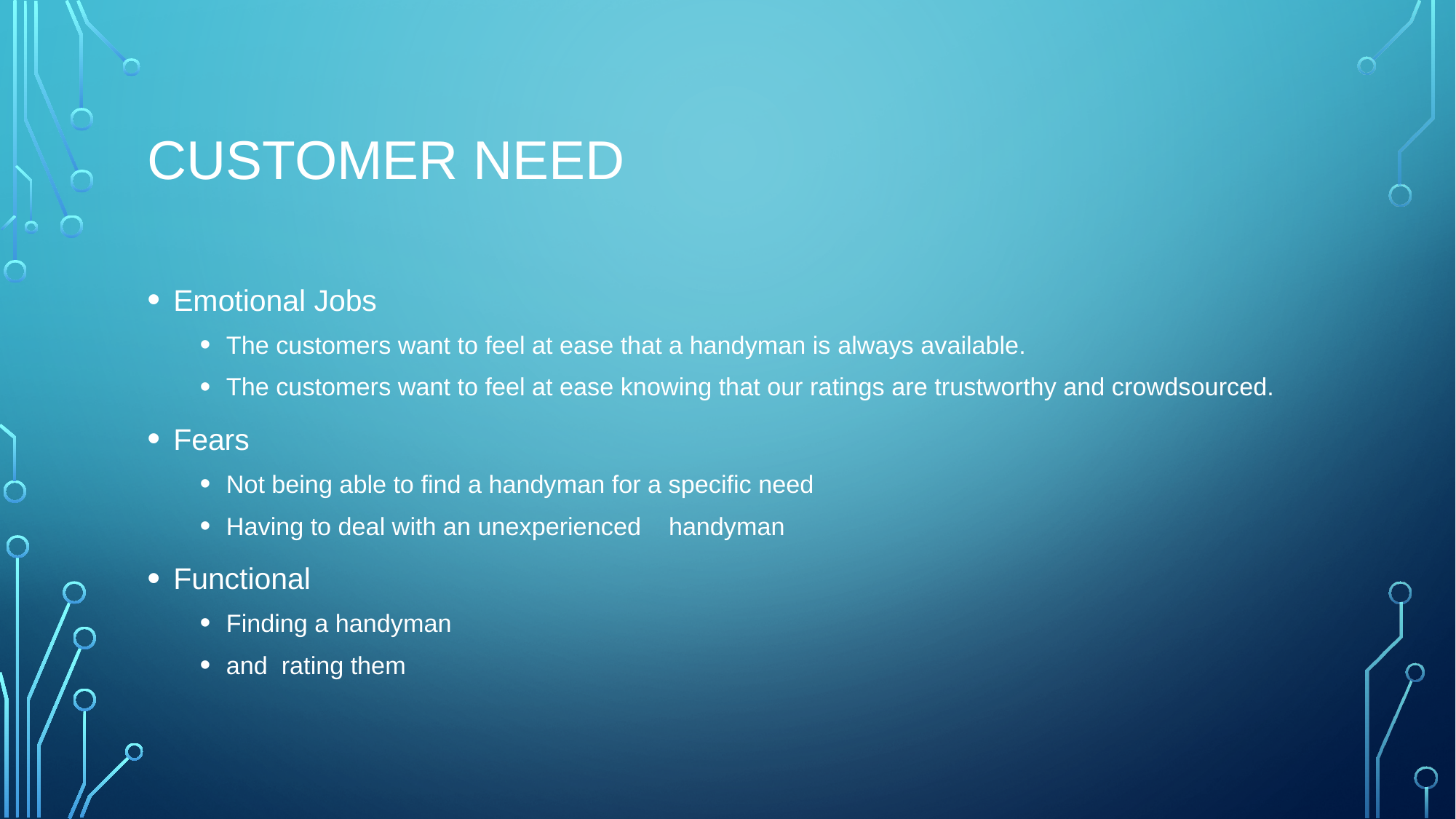

# Customer need
Emotional Jobs
The customers want to feel at ease that a handyman is always available.
The customers want to feel at ease knowing that our ratings are trustworthy and crowdsourced.
Fears
Not being able to find a handyman for a specific need
Having to deal with an unexperienced    handyman
Functional
Finding a handyman
and  rating them